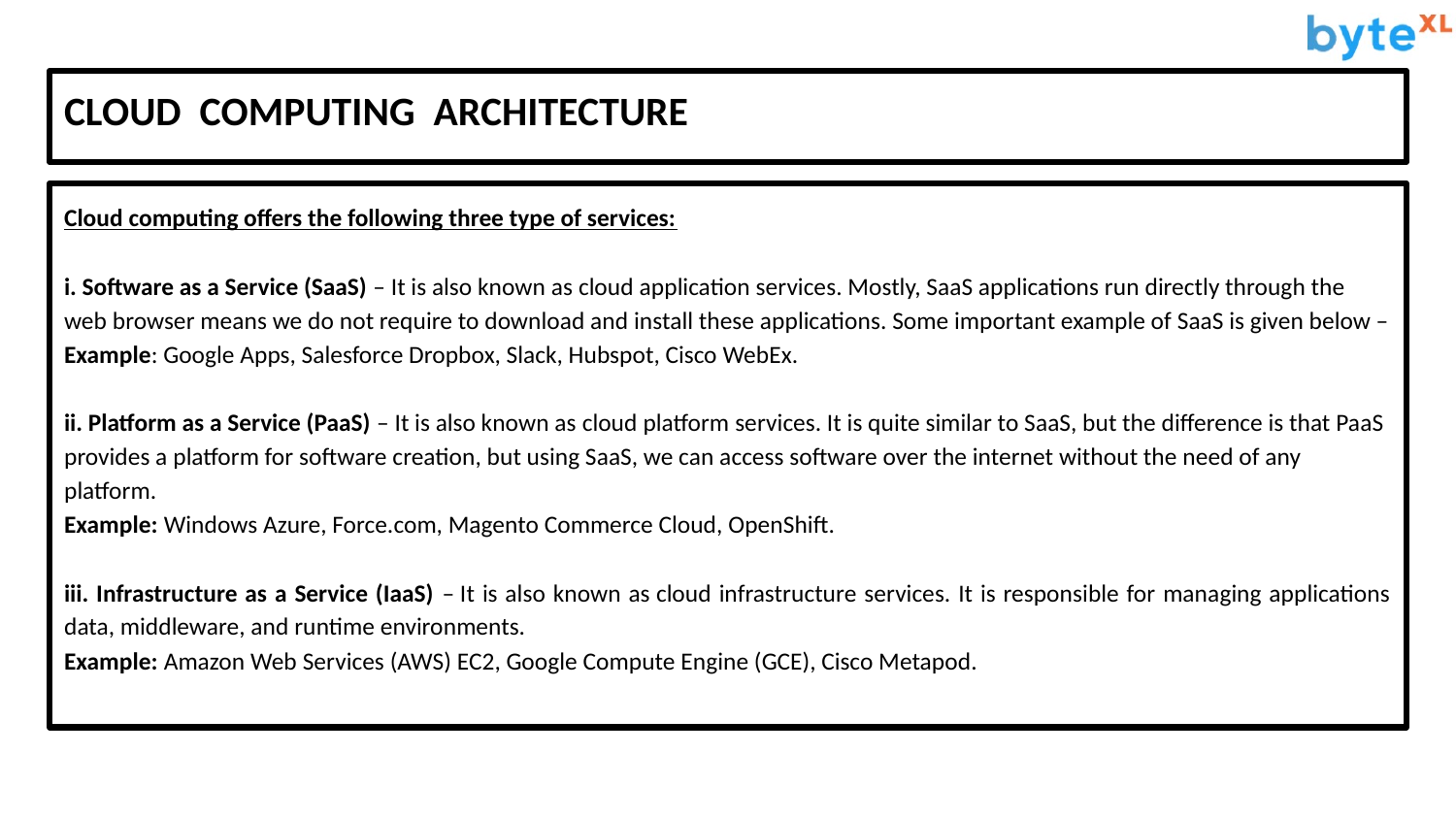

# CLOUD  COMPUTING  ARCHITECTURE
Cloud computing offers the following three type of services:

i. Software as a Service (SaaS) – It is also known as cloud application services. Mostly, SaaS applications run directly through the web browser means we do not require to download and install these applications. Some important example of SaaS is given below –
Example: Google Apps, Salesforce Dropbox, Slack, Hubspot, Cisco WebEx.

ii. Platform as a Service (PaaS) – It is also known as cloud platform services. It is quite similar to SaaS, but the difference is that PaaS provides a platform for software creation, but using SaaS, we can access software over the internet without the need of any platform.
Example: Windows Azure, Force.com, Magento Commerce Cloud, OpenShift.

iii. Infrastructure as a Service (IaaS) – It is also known as cloud infrastructure services. It is responsible for managing applications data, middleware, and runtime environments.
Example: Amazon Web Services (AWS) EC2, Google Compute Engine (GCE), Cisco Metapod.